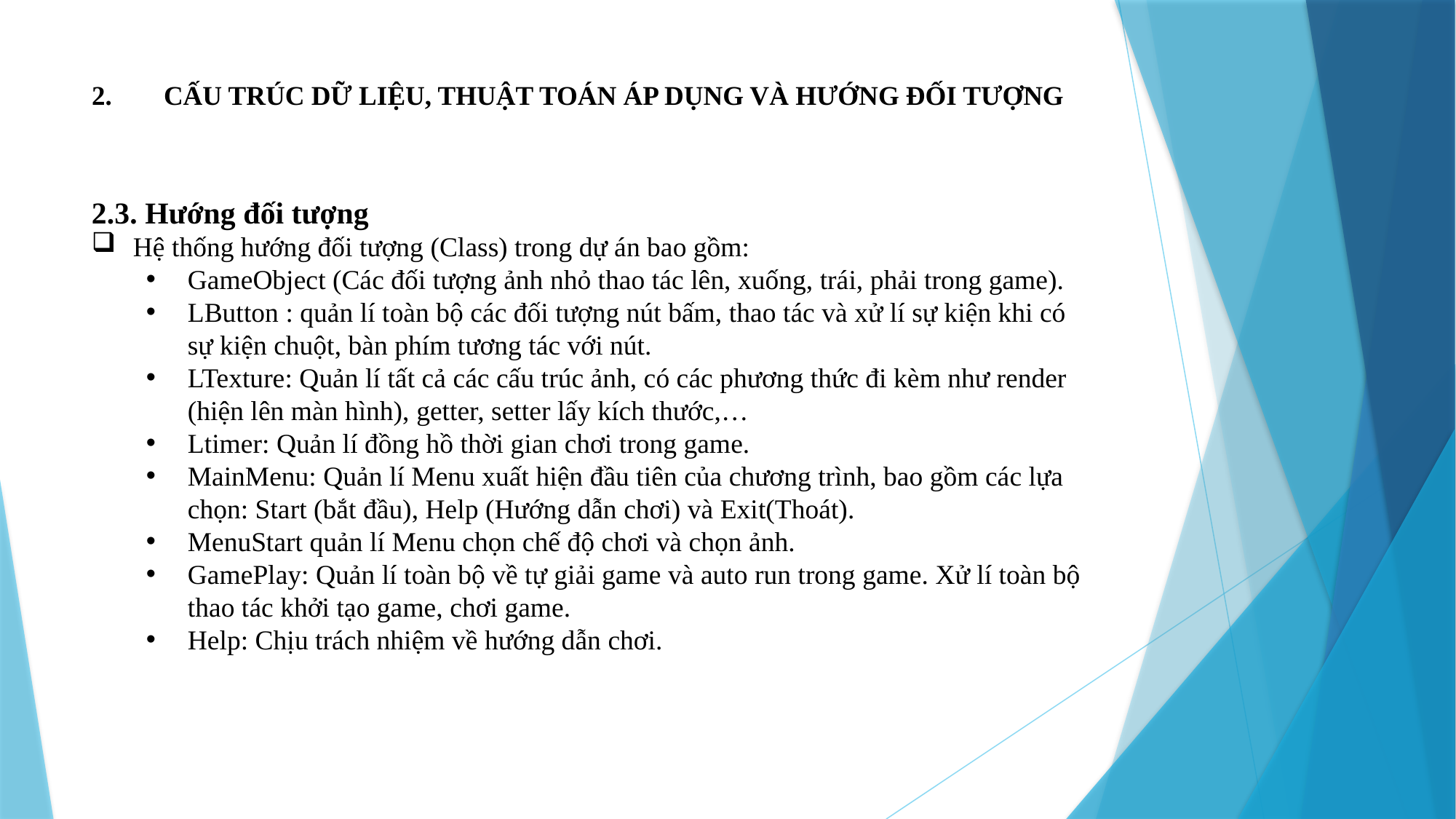

# 2.	CẤU TRÚC DỮ LIỆU, THUẬT TOÁN ÁP DỤNG VÀ HƯỚNG ĐỐI TƯỢNG
2.3. Hướng đối tượng
Hệ thống hướng đối tượng (Class) trong dự án bao gồm:
GameObject (Các đối tượng ảnh nhỏ thao tác lên, xuống, trái, phải trong game).
LButton : quản lí toàn bộ các đối tượng nút bấm, thao tác và xử lí sự kiện khi có sự kiện chuột, bàn phím tương tác với nút.
LTexture: Quản lí tất cả các cấu trúc ảnh, có các phương thức đi kèm như render (hiện lên màn hình), getter, setter lấy kích thước,…
Ltimer: Quản lí đồng hồ thời gian chơi trong game.
MainMenu: Quản lí Menu xuất hiện đầu tiên của chương trình, bao gồm các lựa chọn: Start (bắt đầu), Help (Hướng dẫn chơi) và Exit(Thoát).
MenuStart quản lí Menu chọn chế độ chơi và chọn ảnh.
GamePlay: Quản lí toàn bộ về tự giải game và auto run trong game. Xử lí toàn bộ thao tác khởi tạo game, chơi game.
Help: Chịu trách nhiệm về hướng dẫn chơi.